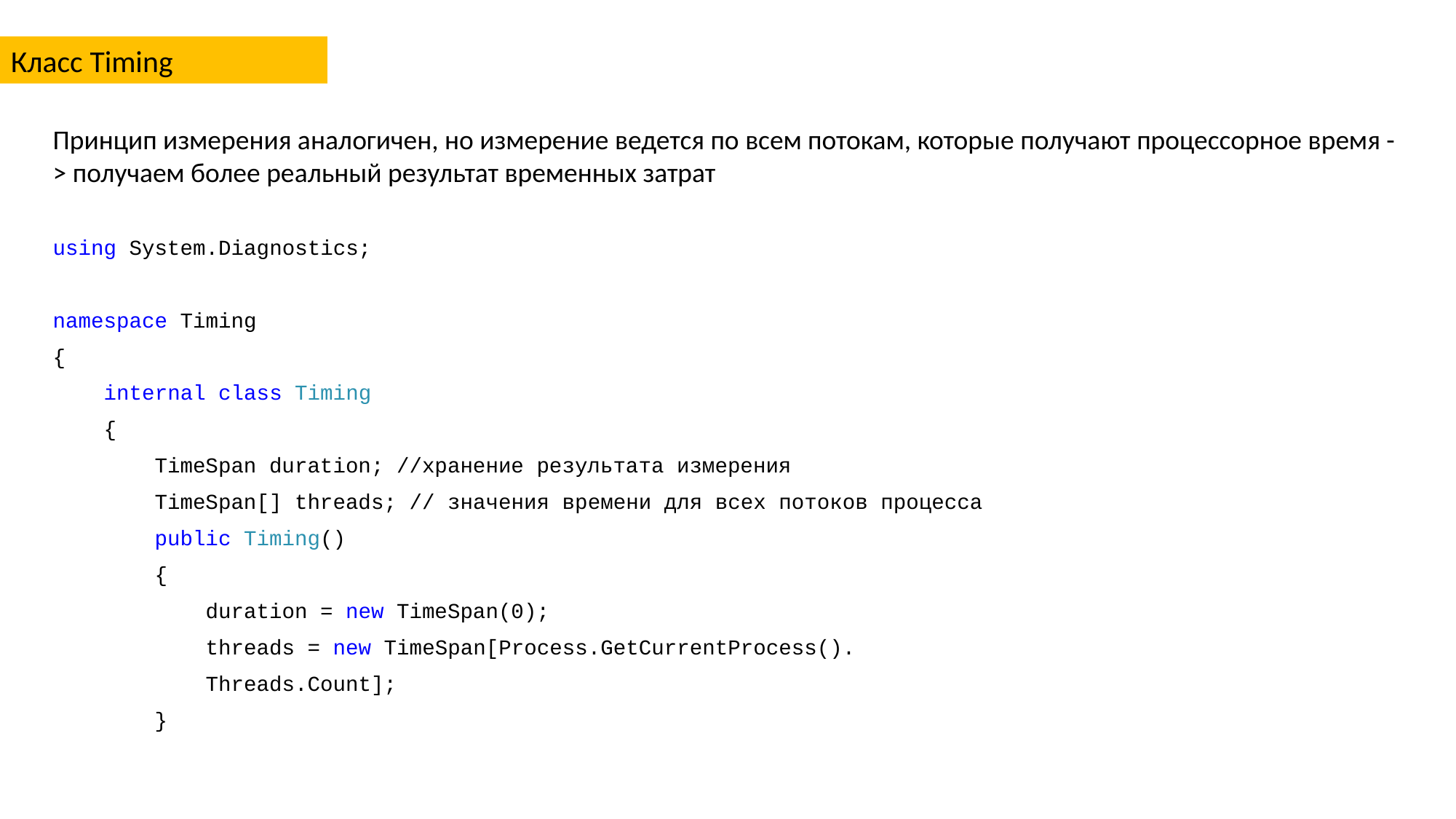

Класс Timing
Принцип измерения аналогичен, но измерение ведется по всем потокам, которые получают процессорное время -> получаем более реальный результат временных затрат
using System.Diagnostics;

namespace Timing
{
    internal class Timing
    {
        TimeSpan duration; //хранение результата измерения
        TimeSpan[] threads; // значения времени для всех потоков процесса
        public Timing()
        {
            duration = new TimeSpan(0);
            threads = new TimeSpan[Process.GetCurrentProcess().
            Threads.Count];
        }